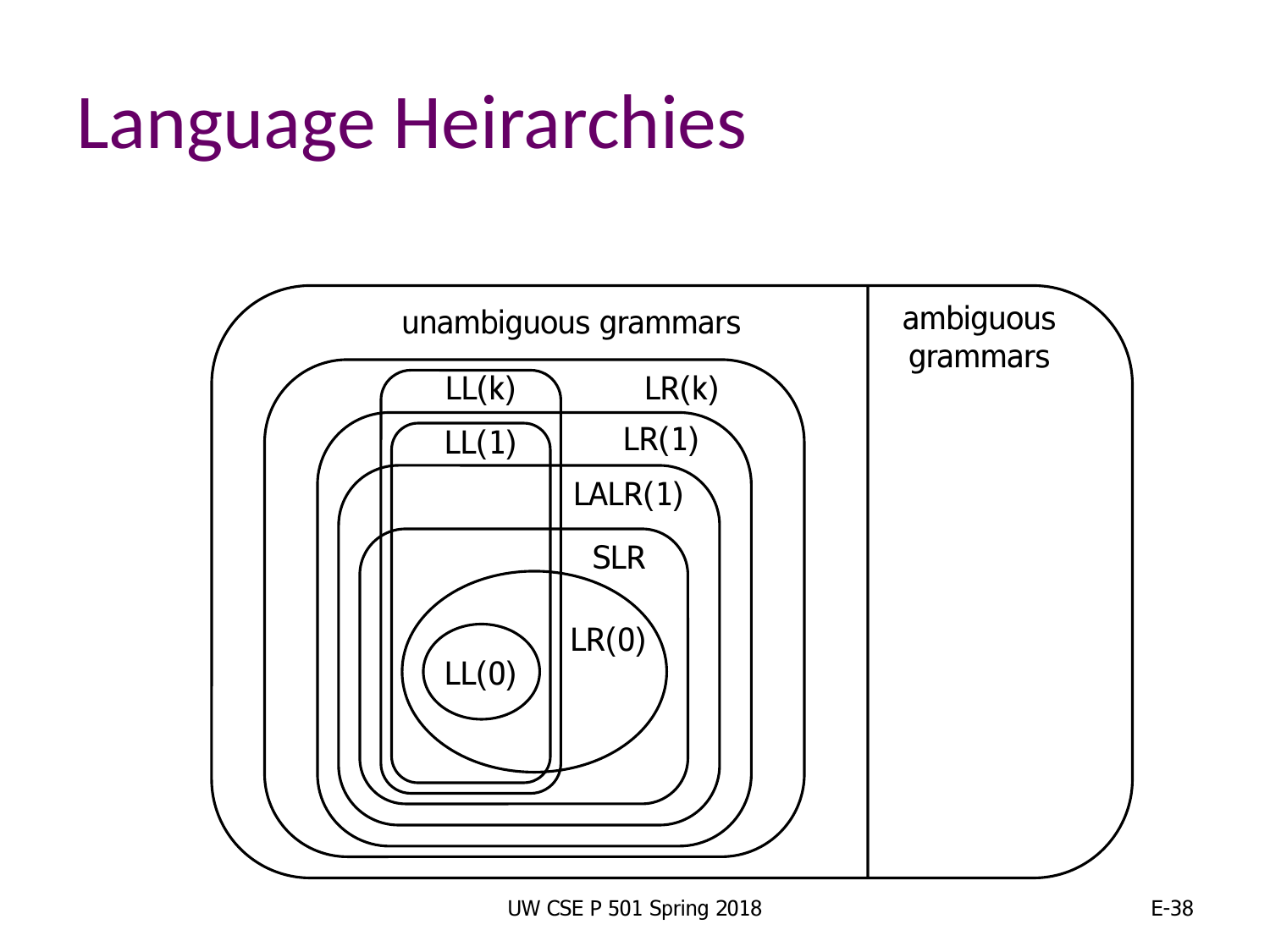

# Language Heirarchies

ambiguous
grammars
unambiguous grammars

LL(k)
LR(k)

LR(1)
LL(1)

LALR(1)

SLR

LR(0)

LL(0)
UW CSE P 501 Spring 2018
E-38